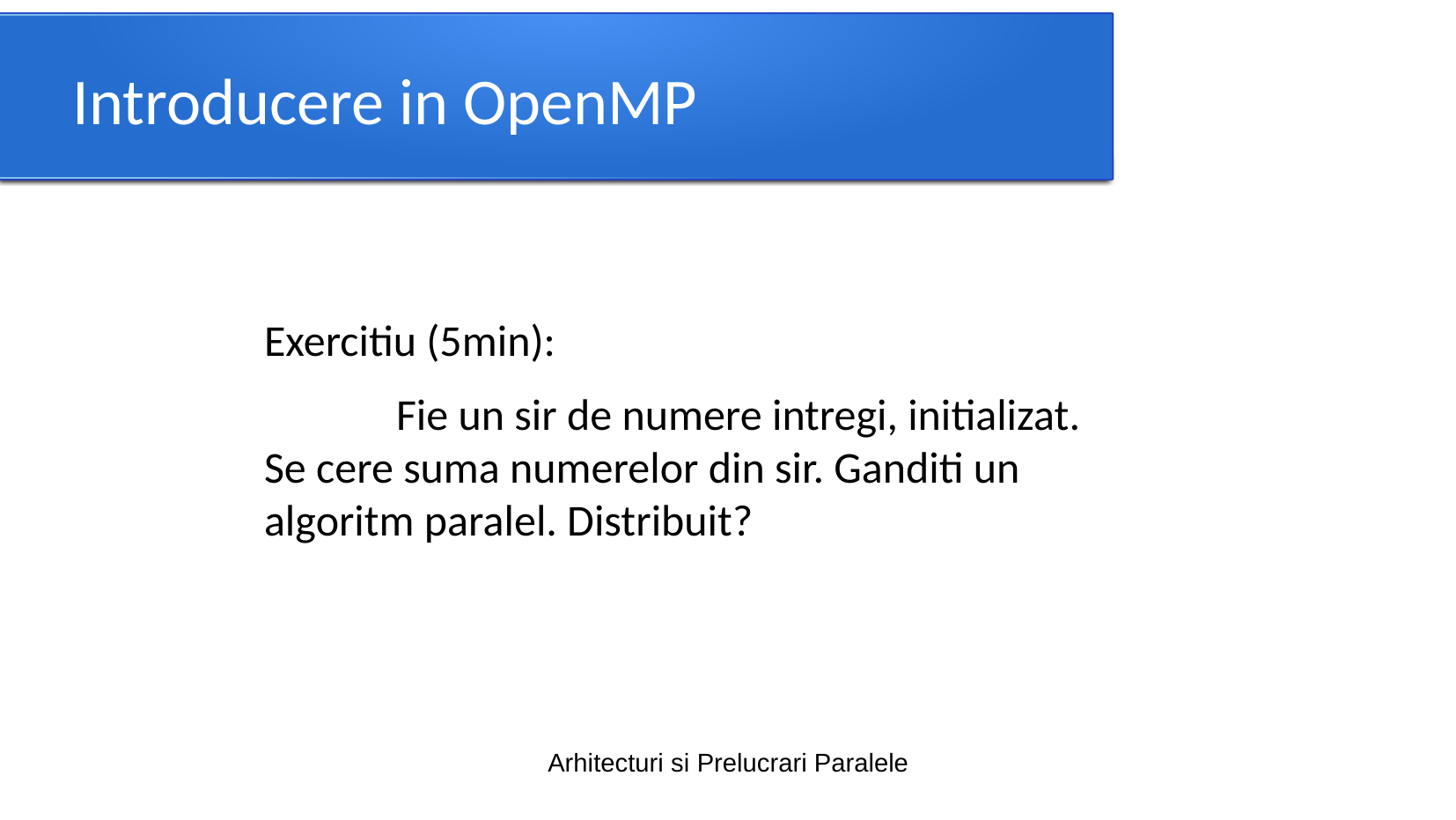

Introducere in OpenMP
Exercitiu (5min):
	Fie un sir de numere intregi, initializat. Se cere suma numerelor din sir. Ganditi un algoritm paralel. Distribuit?
Arhitecturi si Prelucrari Paralele